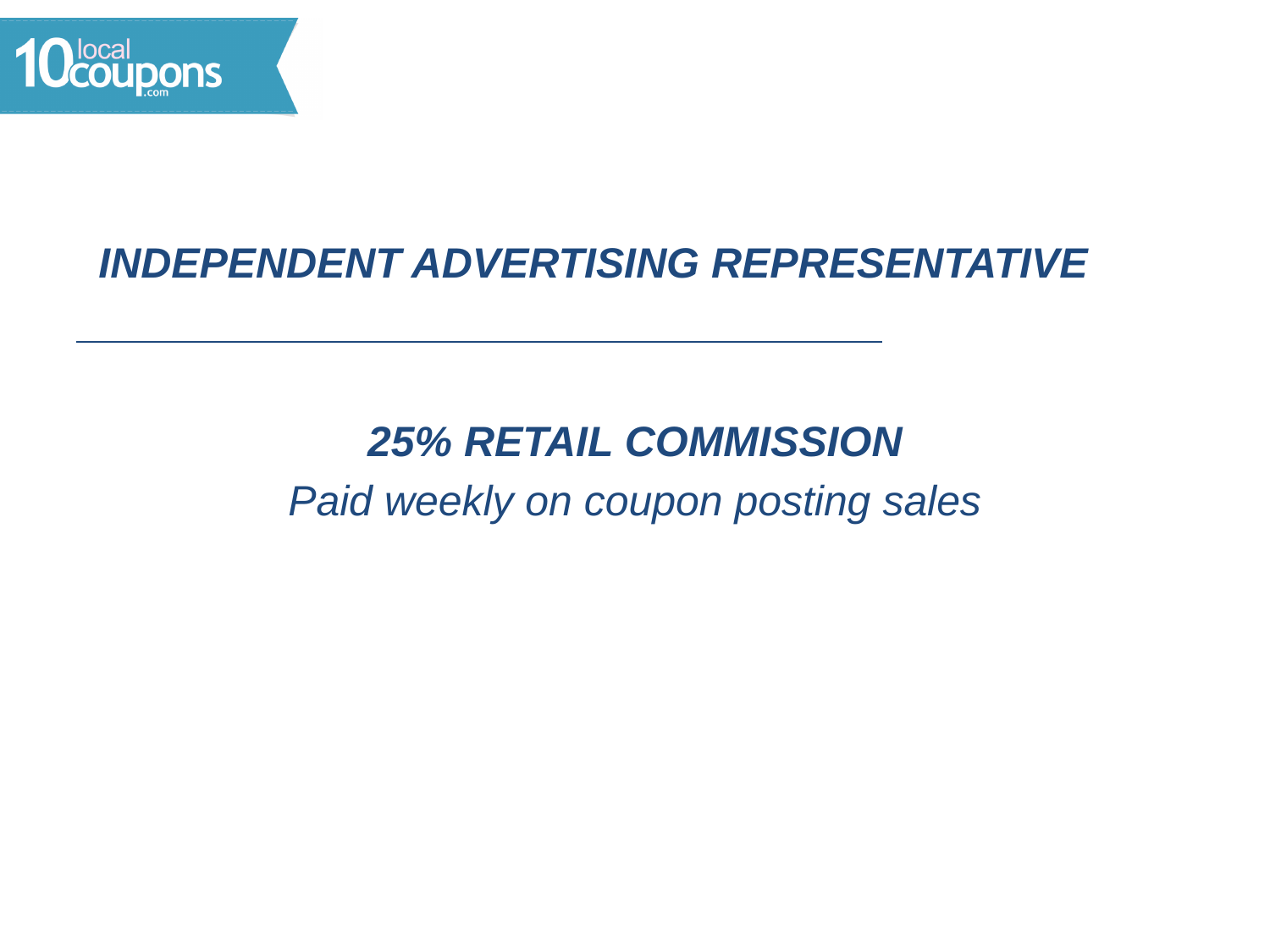

#
  INDEPENDENT ADVERTISING REPRESENTATIVE

25% RETAIL COMMISSION
Paid weekly on coupon posting sales